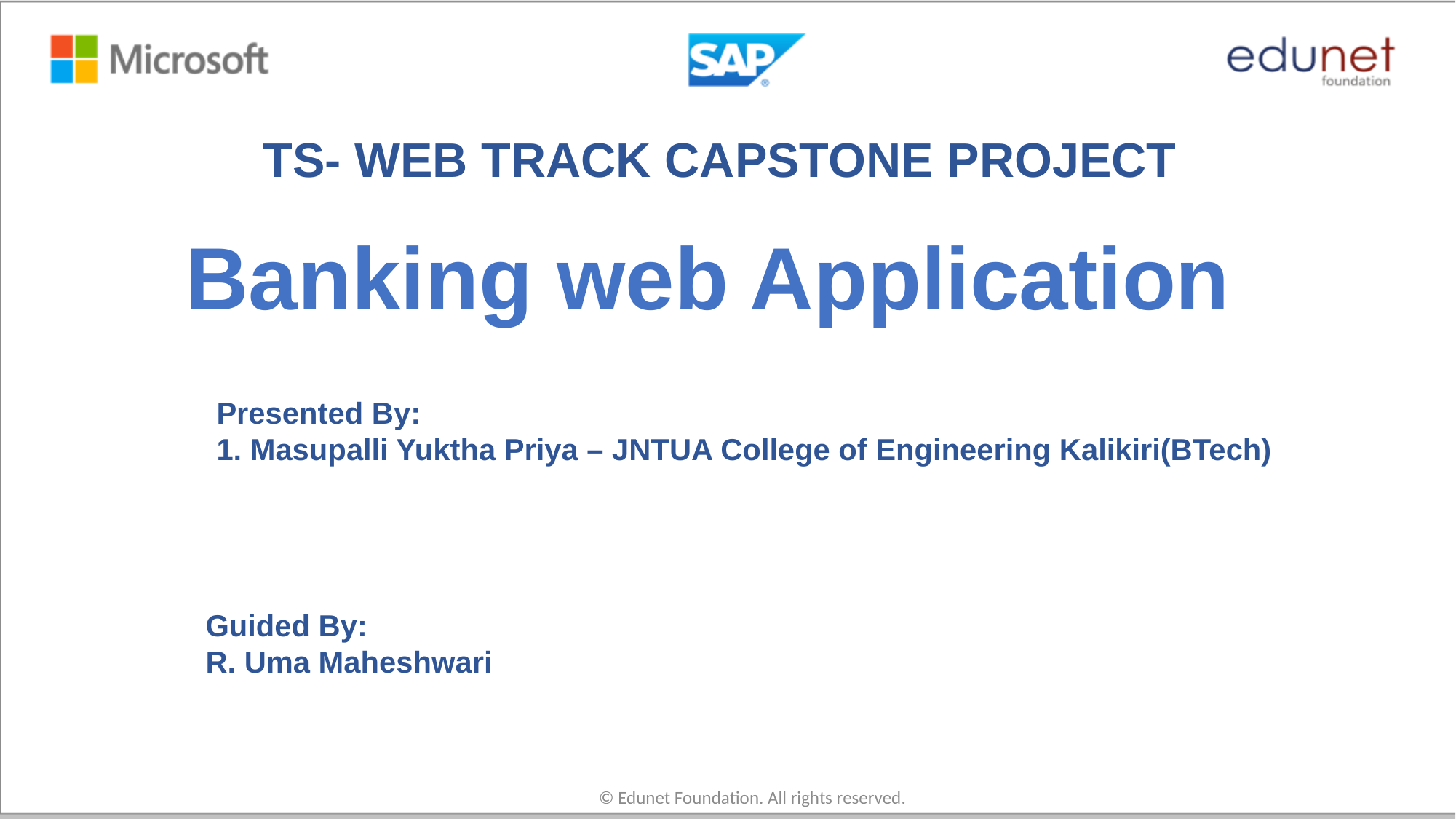

TS- WEB TRACK CAPSTONE PROJECT
# Banking web Application
Presented By:
1. Masupalli Yuktha Priya – JNTUA College of Engineering Kalikiri(BTech)

Guided By:
R. Uma Maheshwari
© Edunet Foundation. All rights reserved.